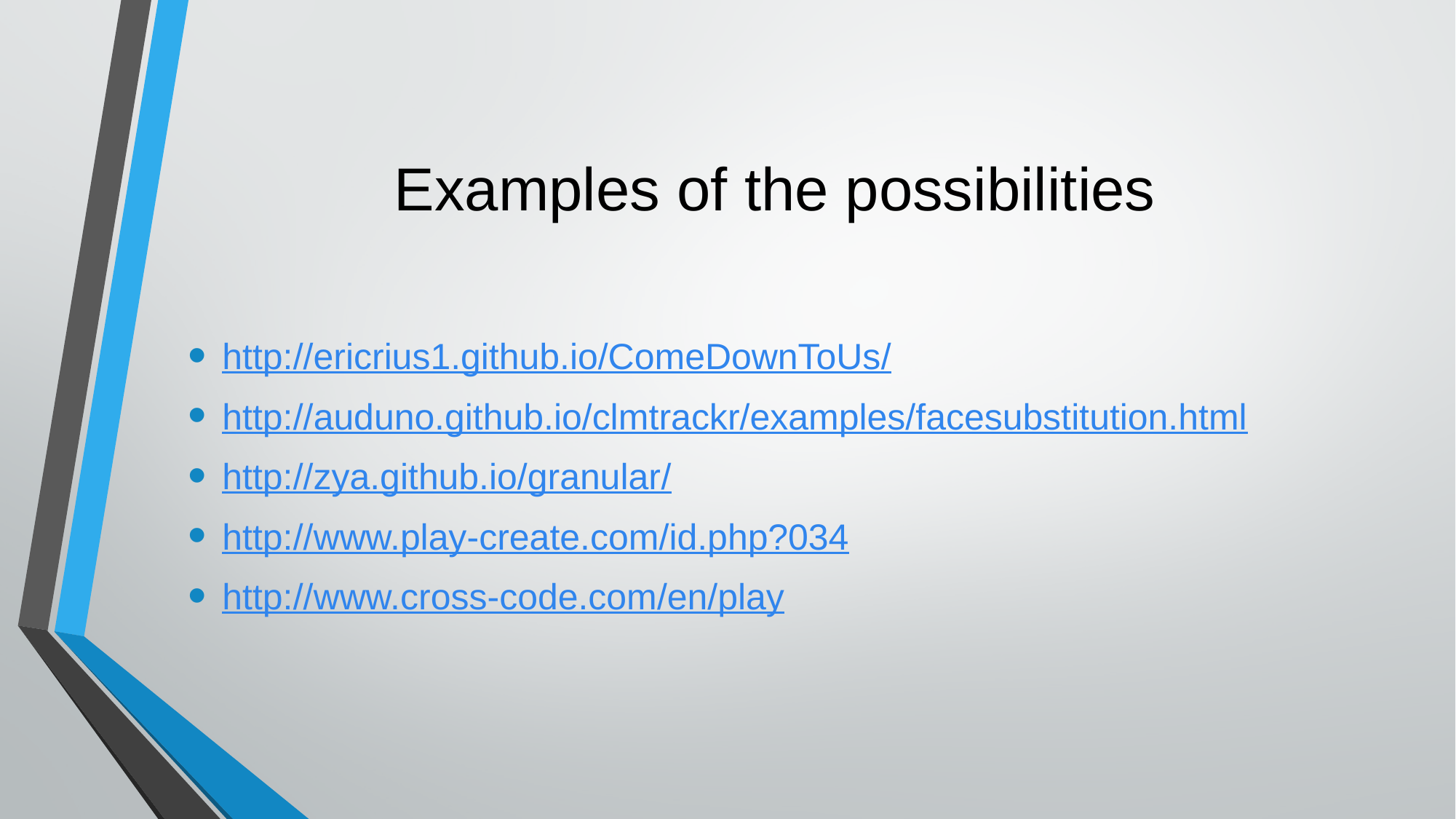

# Examples of the possibilities
http://ericrius1.github.io/ComeDownToUs/
http://auduno.github.io/clmtrackr/examples/facesubstitution.html
http://zya.github.io/granular/
http://www.play-create.com/id.php?034
http://www.cross-code.com/en/play